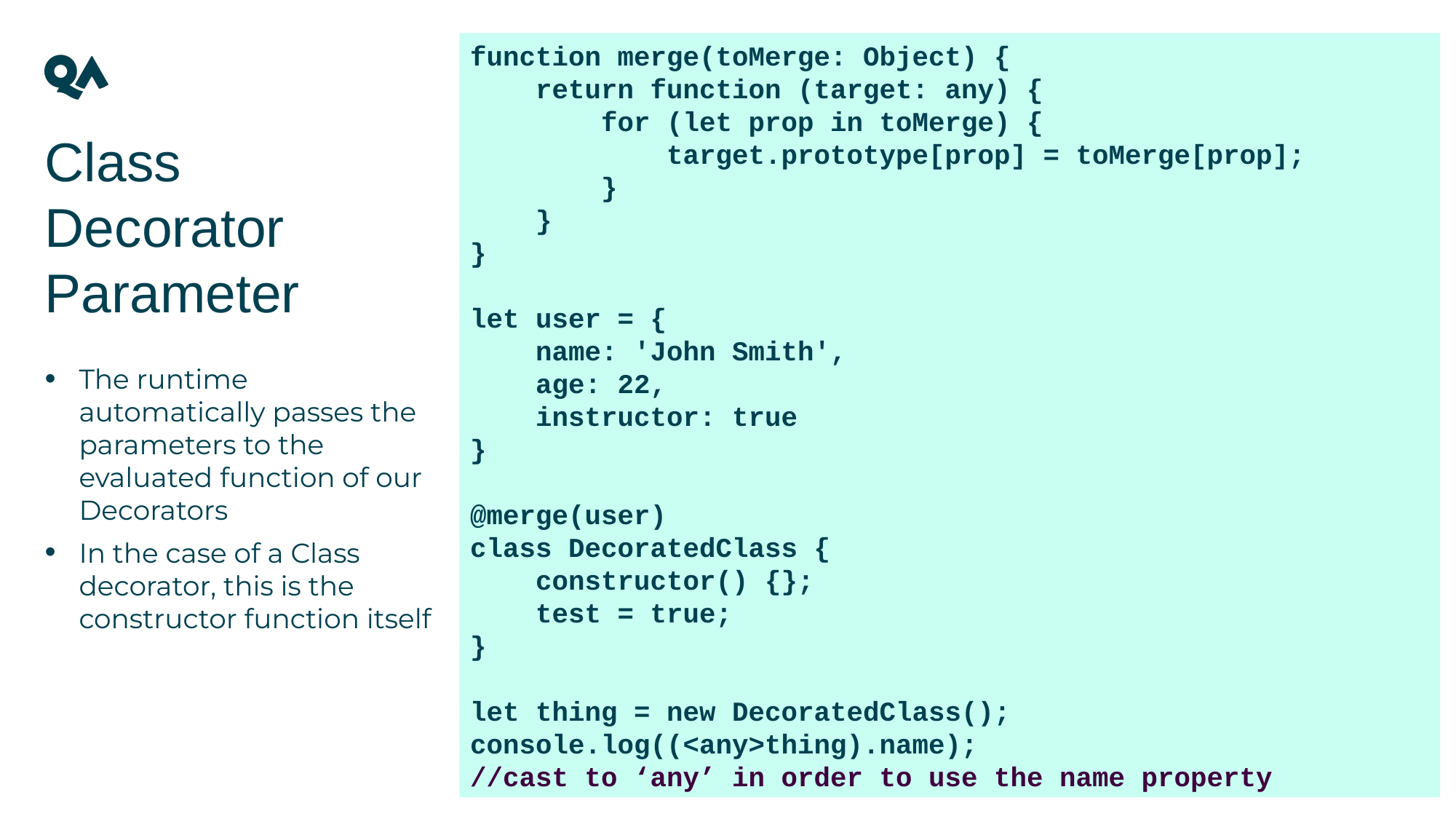

function merge(toMerge: Object) {
    return function (target: any) {
        for (let prop in toMerge) {
            target.prototype[prop] = toMerge[prop];
        }
    }
}

let user = {
    name: 'John Smith',
    age: 22,
    instructor: true
}

@merge(user)
class DecoratedClass {
    constructor() {};
    test = true;
}

let thing = new DecoratedClass();
console.log((<any>thing).name);
//cast to ‘any’ in order to use the name property
Class Decorator Parameter
The runtime automatically passes the parameters to the evaluated function of our Decorators
In the case of a Class decorator, this is the constructor function itself